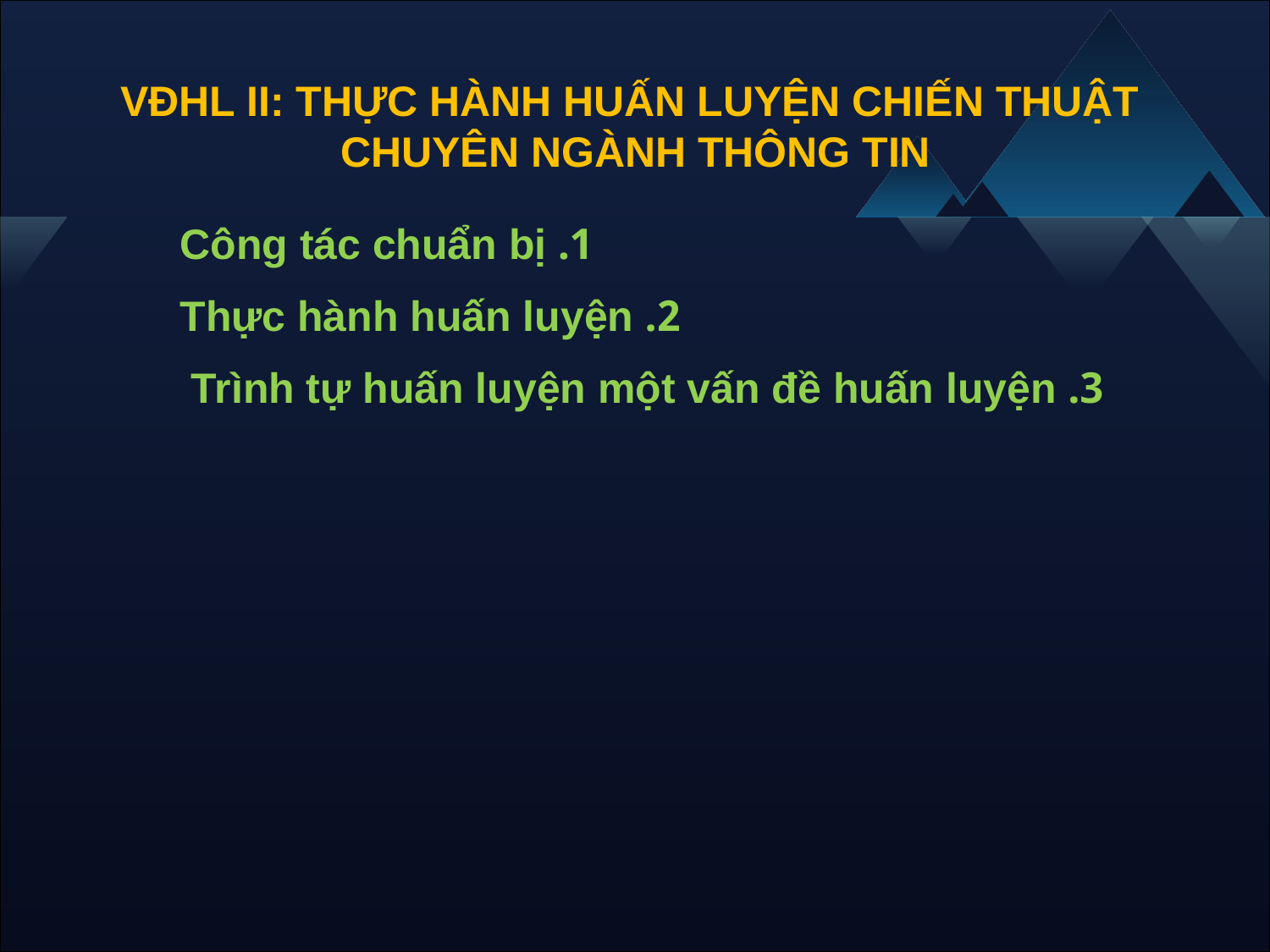

VĐHL II: THỰC HÀNH HUẤN LUYỆN CHIẾN THUẬT
CHUYÊN NGÀNH THÔNG TIN

1. Công tác chuẩn bị
2. Thực hành huấn luyện
3. Trình tự huấn luyện một vấn đề huấn luyện